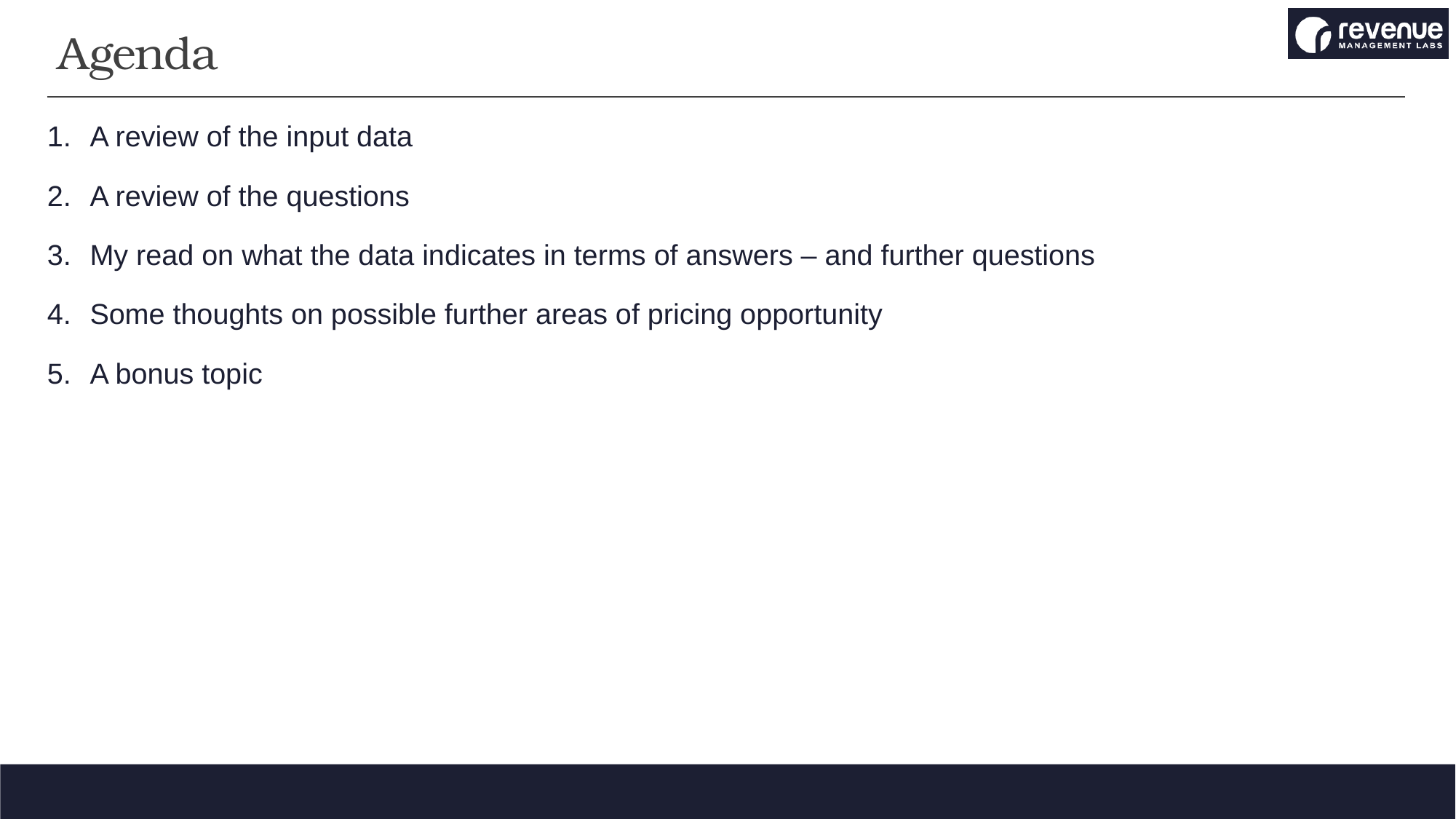

# Agenda
A review of the input data
A review of the questions
My read on what the data indicates in terms of answers – and further questions
Some thoughts on possible further areas of pricing opportunity
A bonus topic